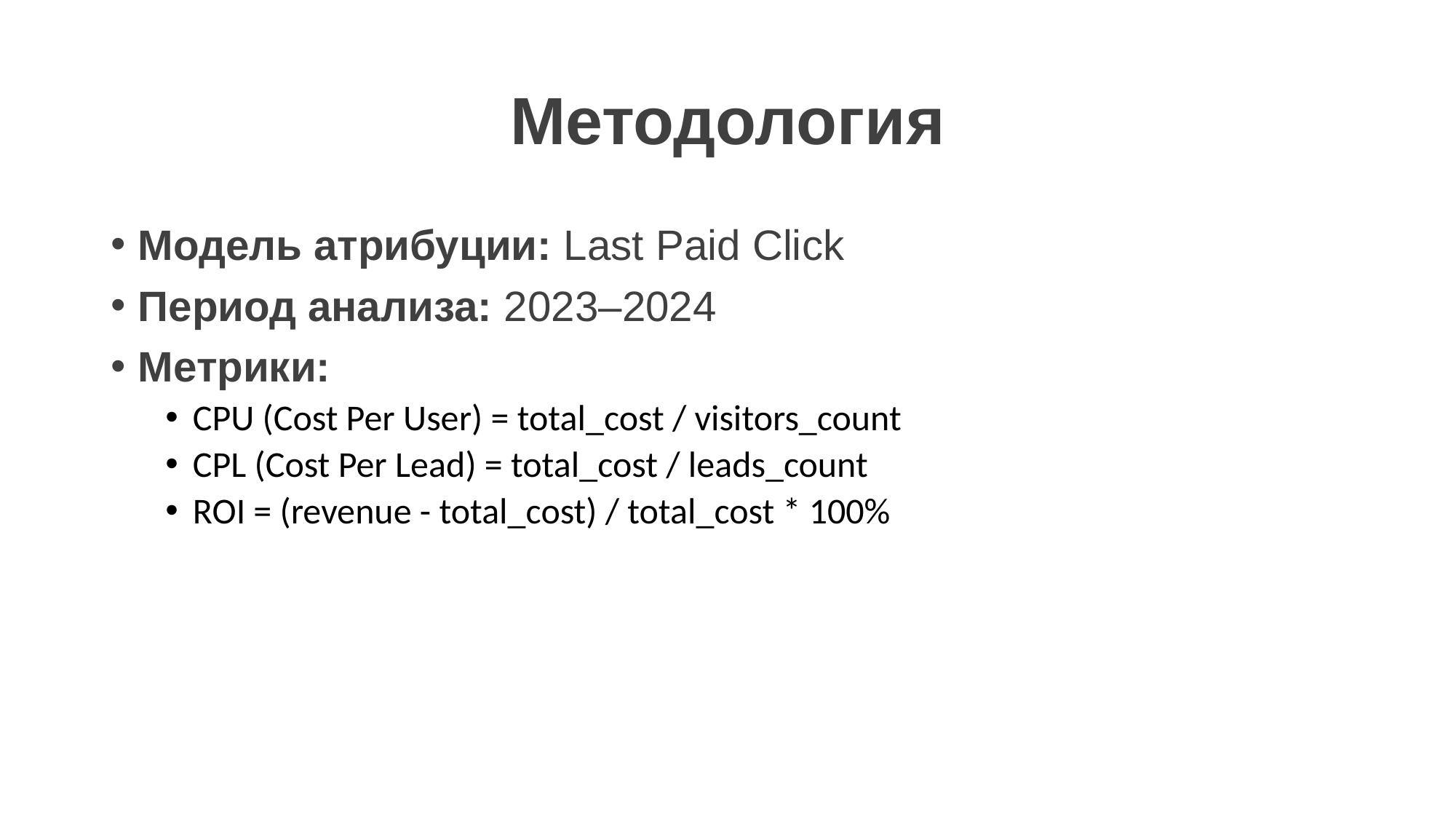

# Методология
Модель атрибуции: Last Paid Click
Период анализа: 2023–2024
Метрики:
CPU (Cost Per User) = total_cost / visitors_count
CPL (Cost Per Lead) = total_cost / leads_count
ROI = (revenue - total_cost) / total_cost * 100%